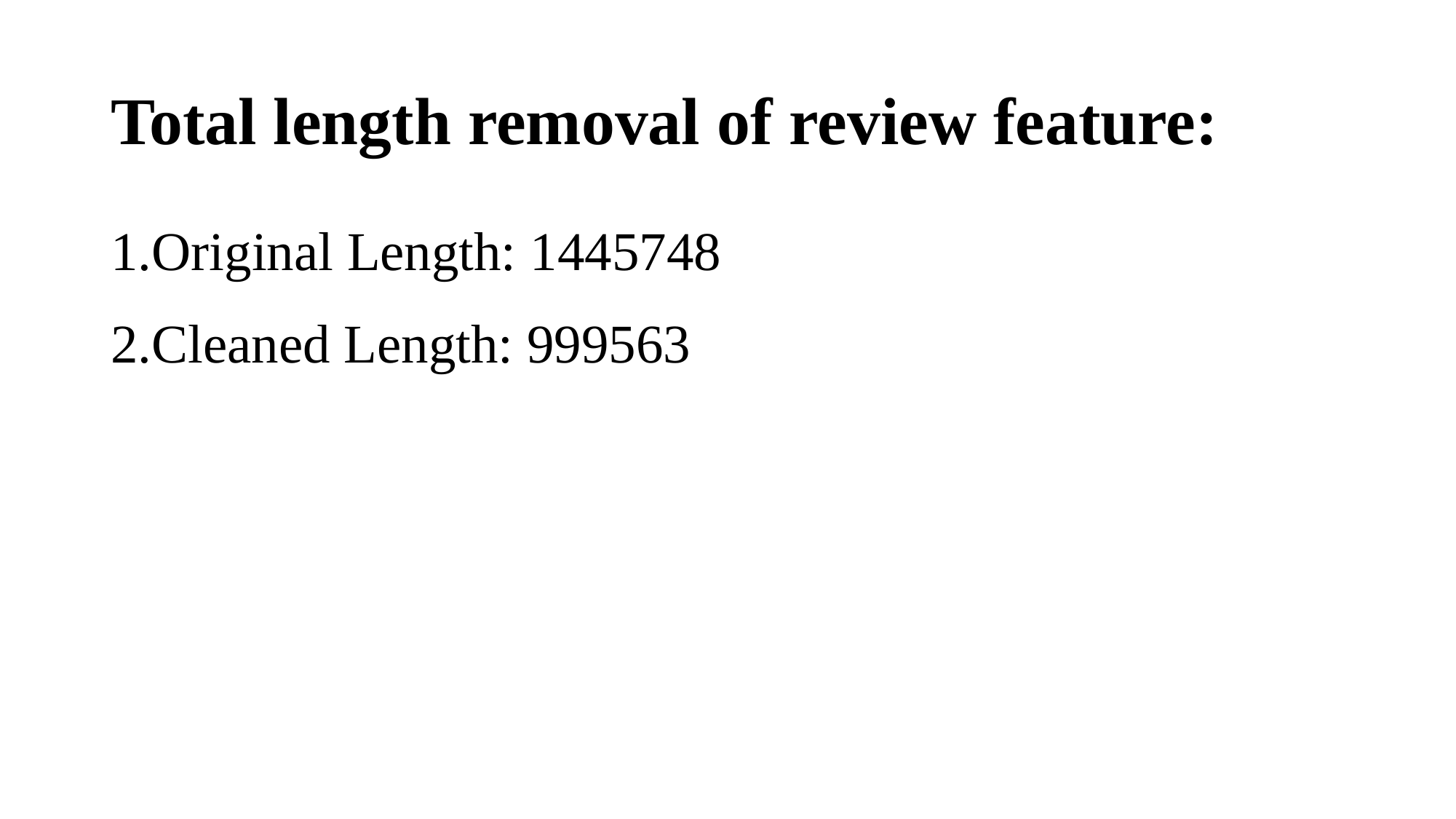

# Total length removal of review feature:
Original Length: 1445748
Cleaned Length: 999563